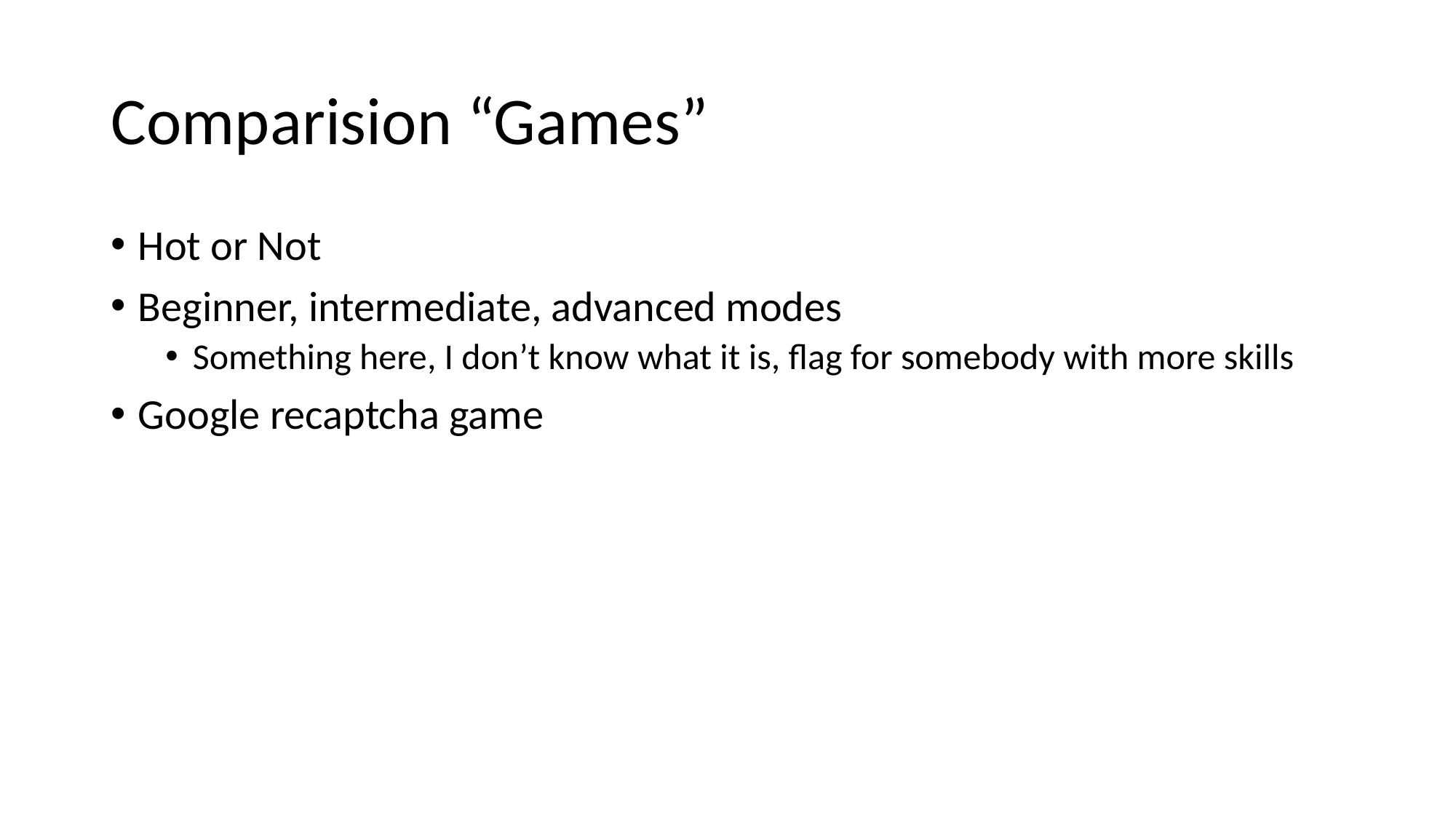

# Comparision “Games”
Hot or Not
Beginner, intermediate, advanced modes
Something here, I don’t know what it is, flag for somebody with more skills
Google recaptcha game